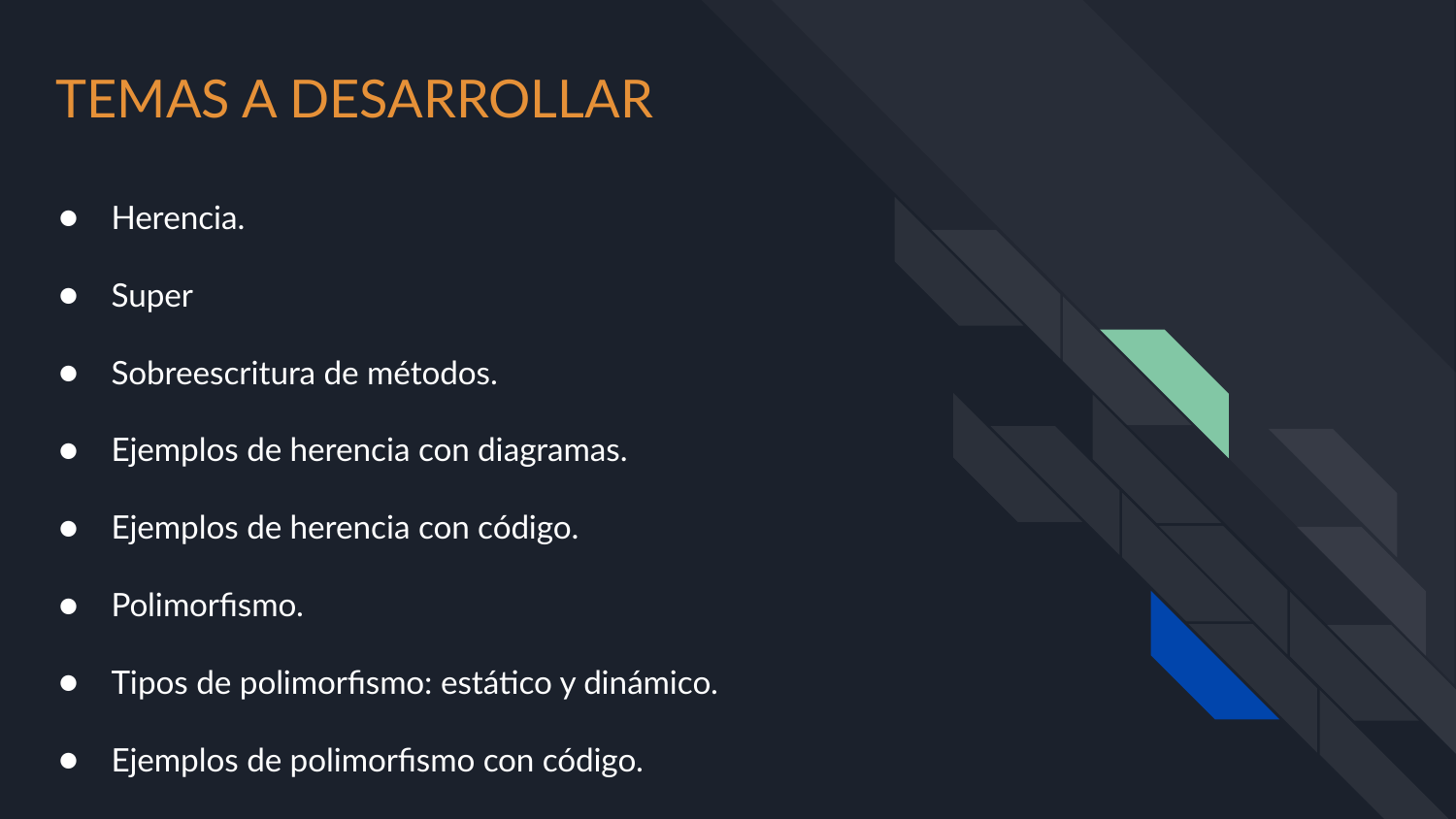

TEMAS A DESARROLLAR
Herencia.
Super
Sobreescritura de métodos.
Ejemplos de herencia con diagramas.
Ejemplos de herencia con código.
Polimorfismo.
Tipos de polimorfismo: estático y dinámico.
Ejemplos de polimorfismo con código.